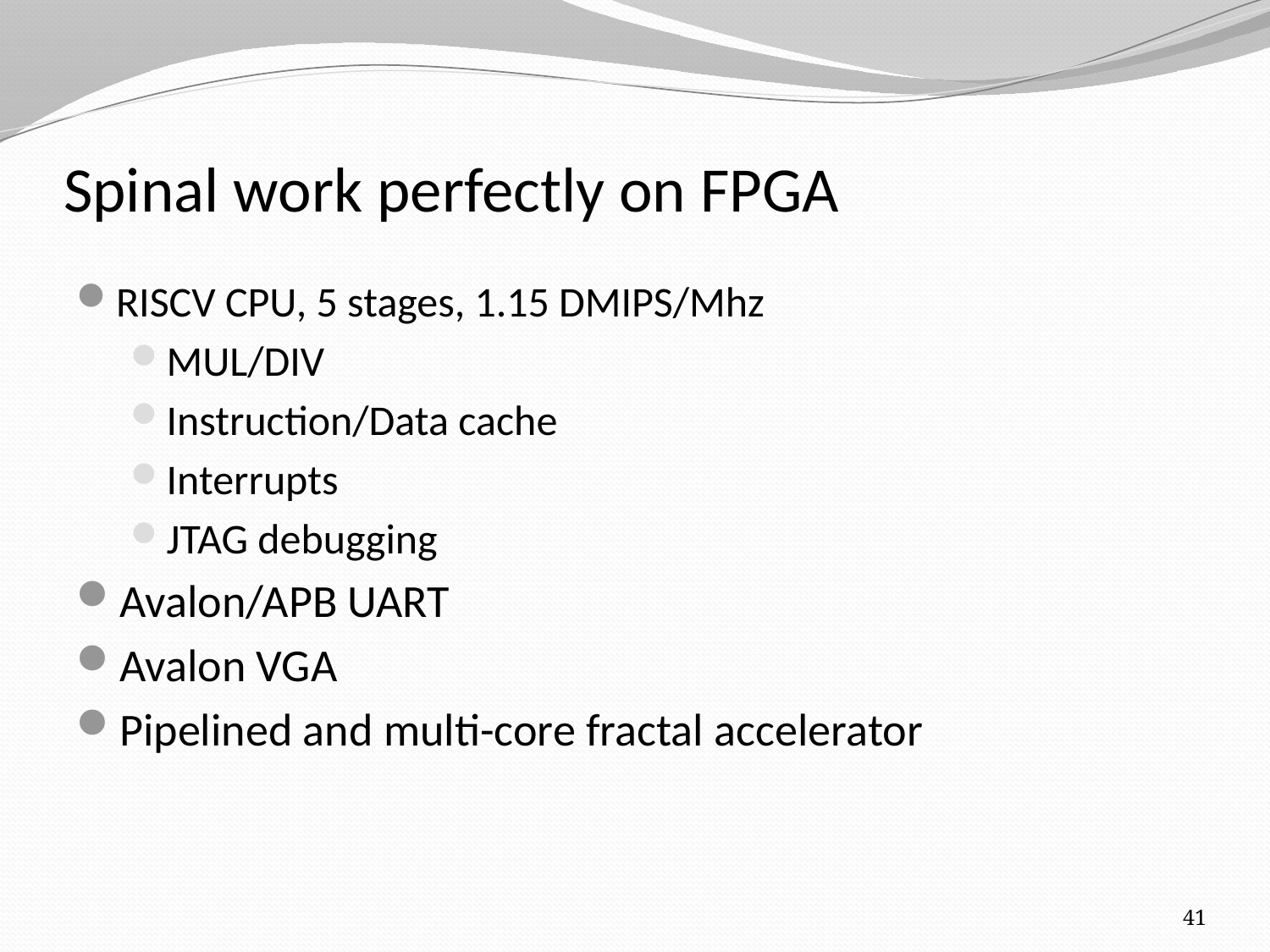

# Spinal work perfectly on FPGA

RISCV CPU, 5 stages, 1.15 DMIPS/Mhz
MUL/DIV
Instruction/Data cache
Interrupts
JTAG debugging
Avalon/APB UART
Avalon VGA
Pipelined and multi-core fractal accelerator

41